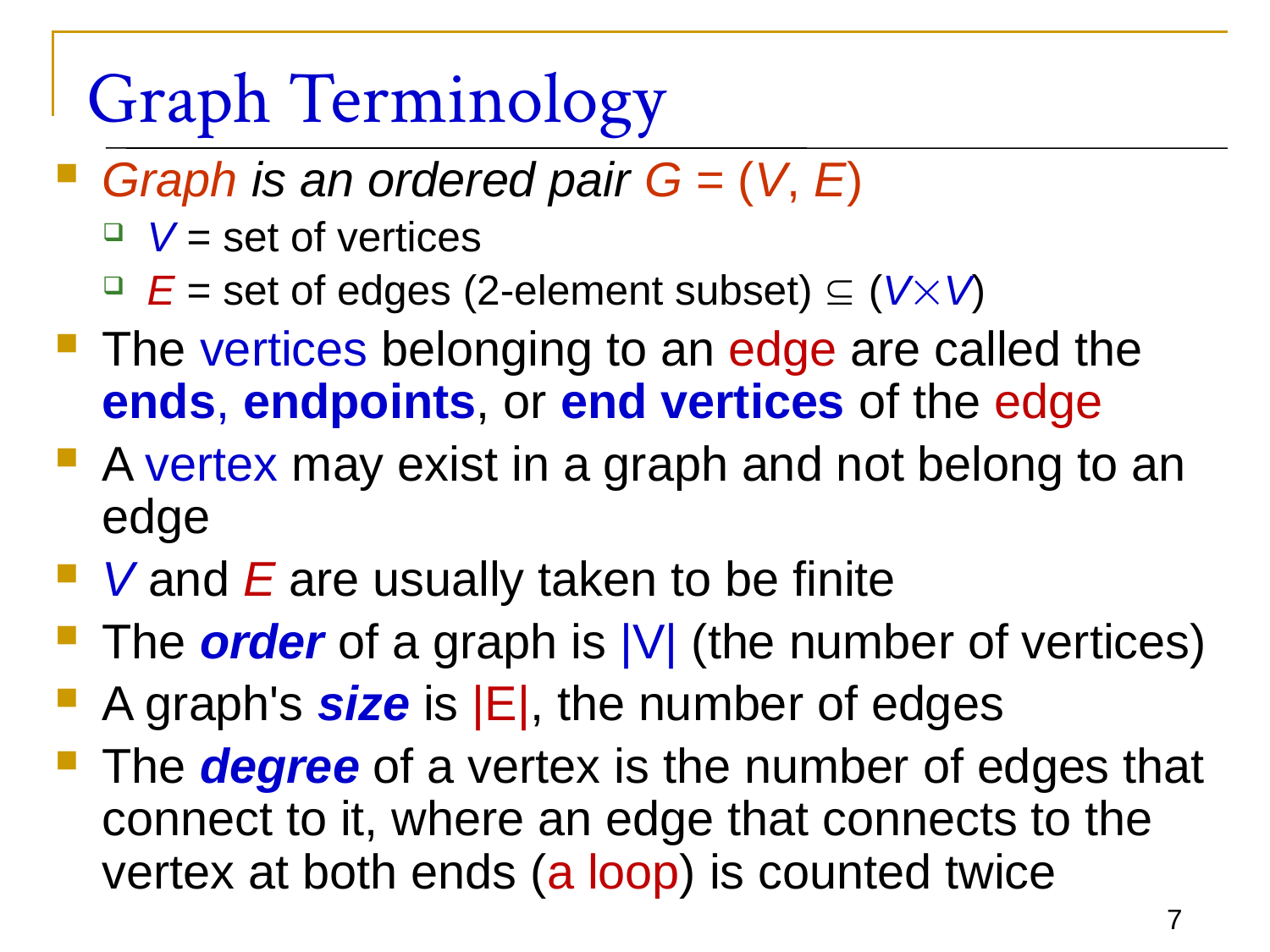

# Graph Terminology
Graph is an ordered pair G = (V, E)
V = set of vertices
E = set of edges (2-element subset) ⊆ (V×V)
The vertices belonging to an edge are called the ends, endpoints, or end vertices of the edge
A vertex may exist in a graph and not belong to an edge
V and E are usually taken to be finite
The order of a graph is |V| (the number of vertices)
A graph's size is |E|, the number of edges
The degree of a vertex is the number of edges that connect to it, where an edge that connects to the vertex at both ends (a loop) is counted twice